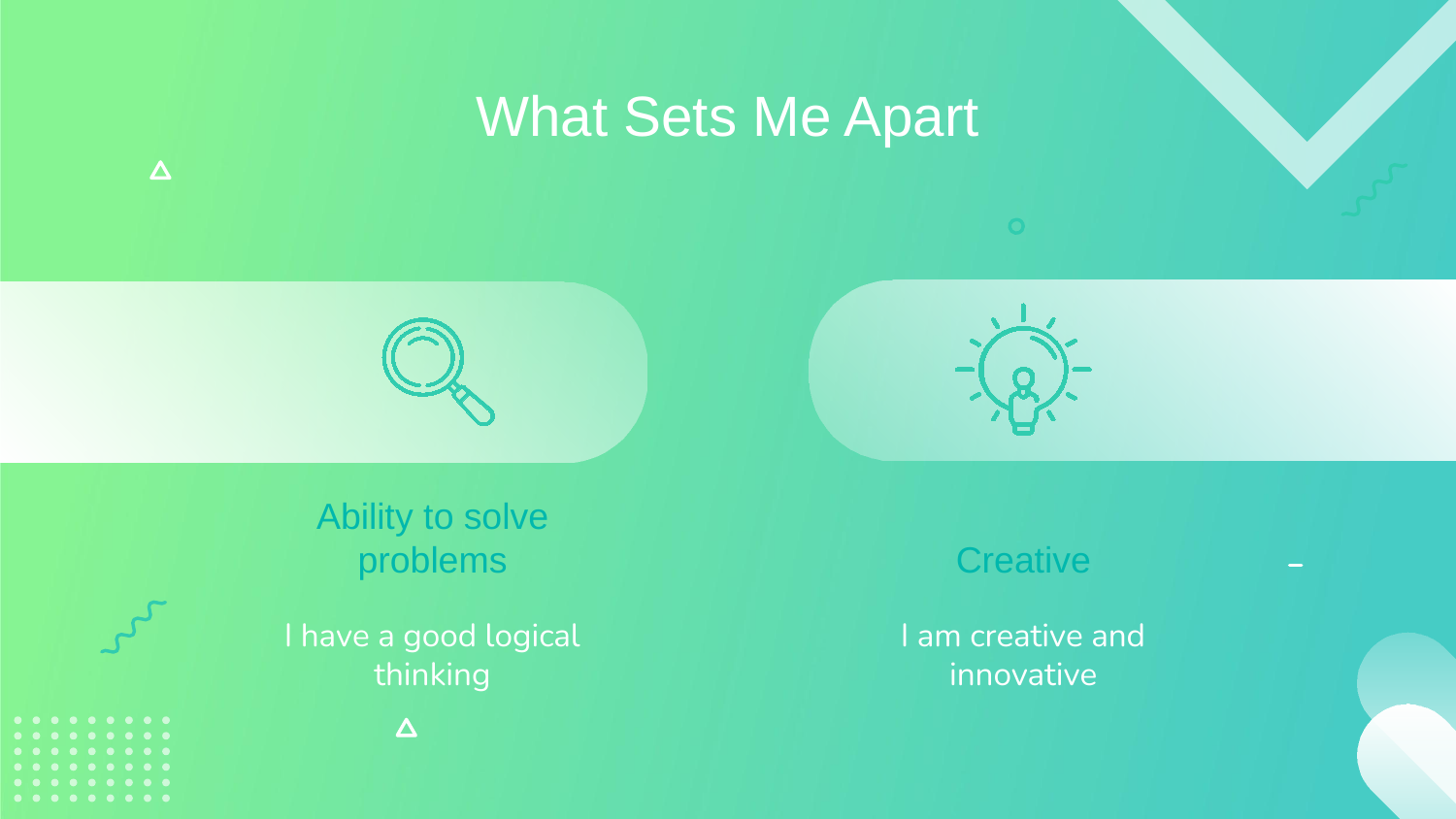

What Sets Me Apart

# Ability to solve problems
Creative
I have a good logical thinking
I am creative and innovative